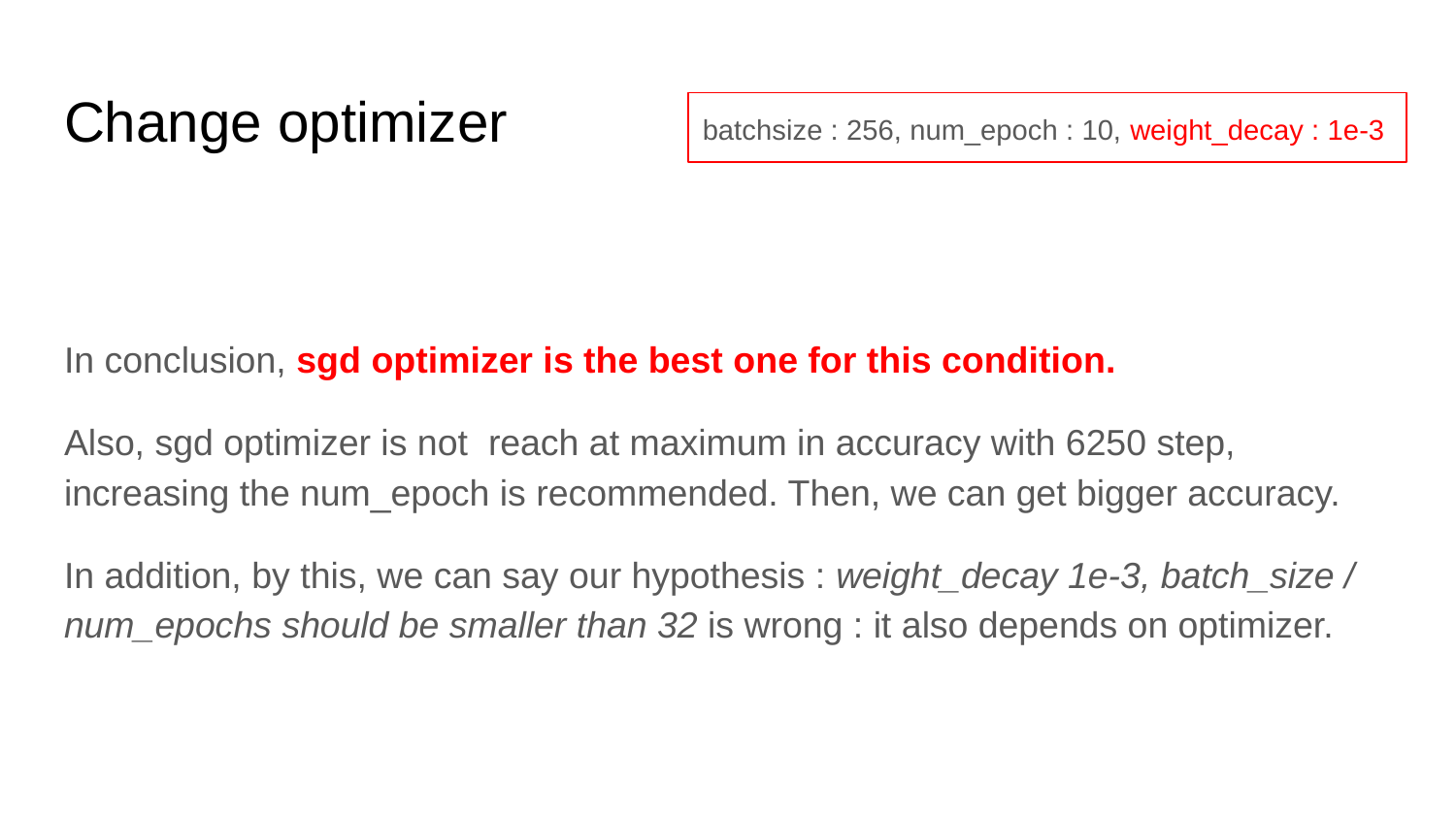

# Change optimizer
batchsize : 256, num_epoch : 10, weight_decay : 1e-3
In conclusion, sgd optimizer is the best one for this condition.
Also, sgd optimizer is not  reach at maximum in accuracy with 6250 step, increasing the num_epoch is recommended. Then, we can get bigger accuracy.
In addition, by this, we can say our hypothesis : weight_decay 1e-3, batch_size / num_epochs should be smaller than 32 is wrong : it also depends on optimizer.